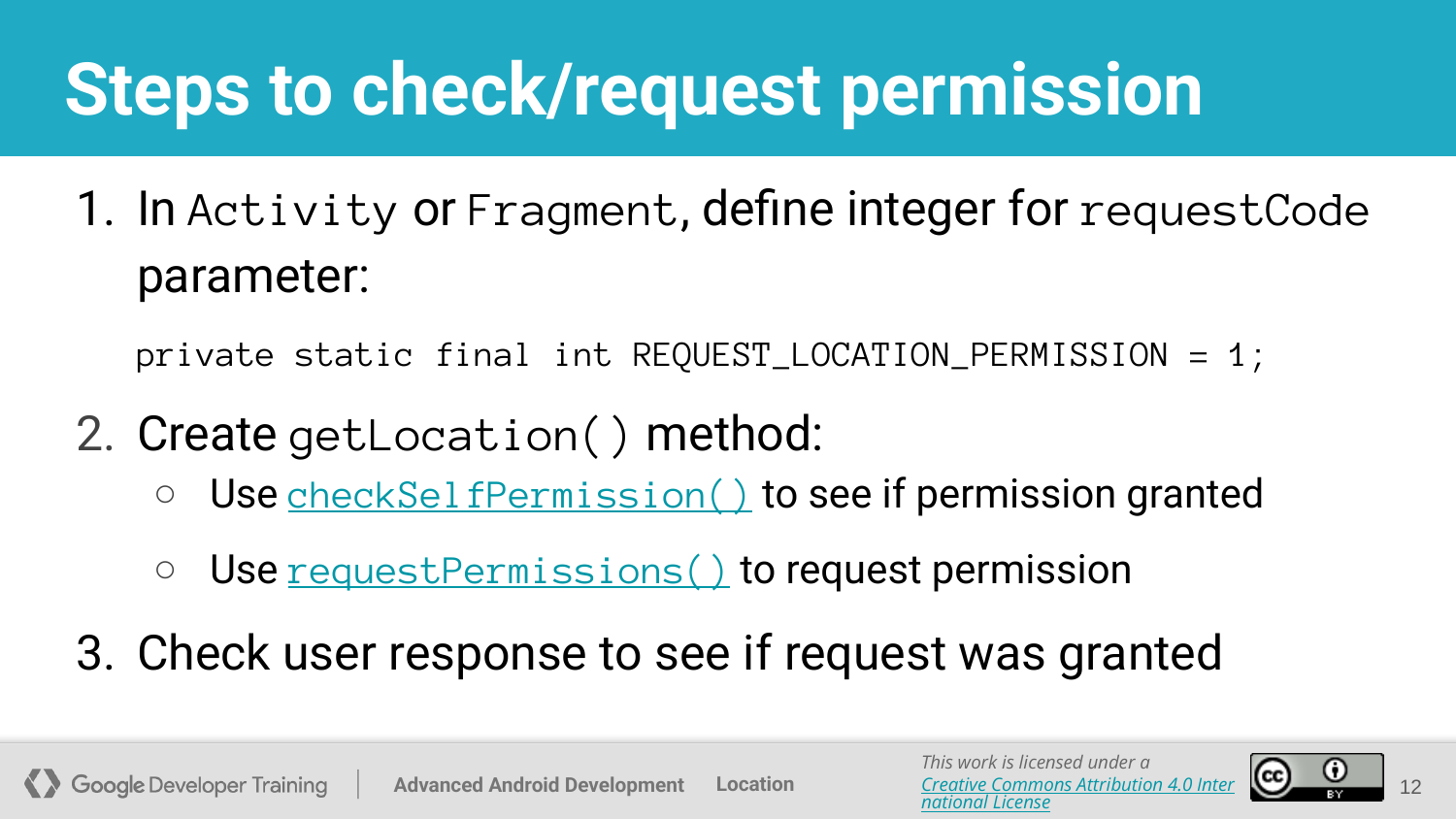

# Steps to check/request permission
In Activity or Fragment, define integer for requestCode parameter:
private static final int REQUEST_LOCATION_PERMISSION = 1;
Create getLocation() method:
Use checkSelfPermission() to see if permission granted
Use requestPermissions() to request permission
Check user response to see if request was granted

12